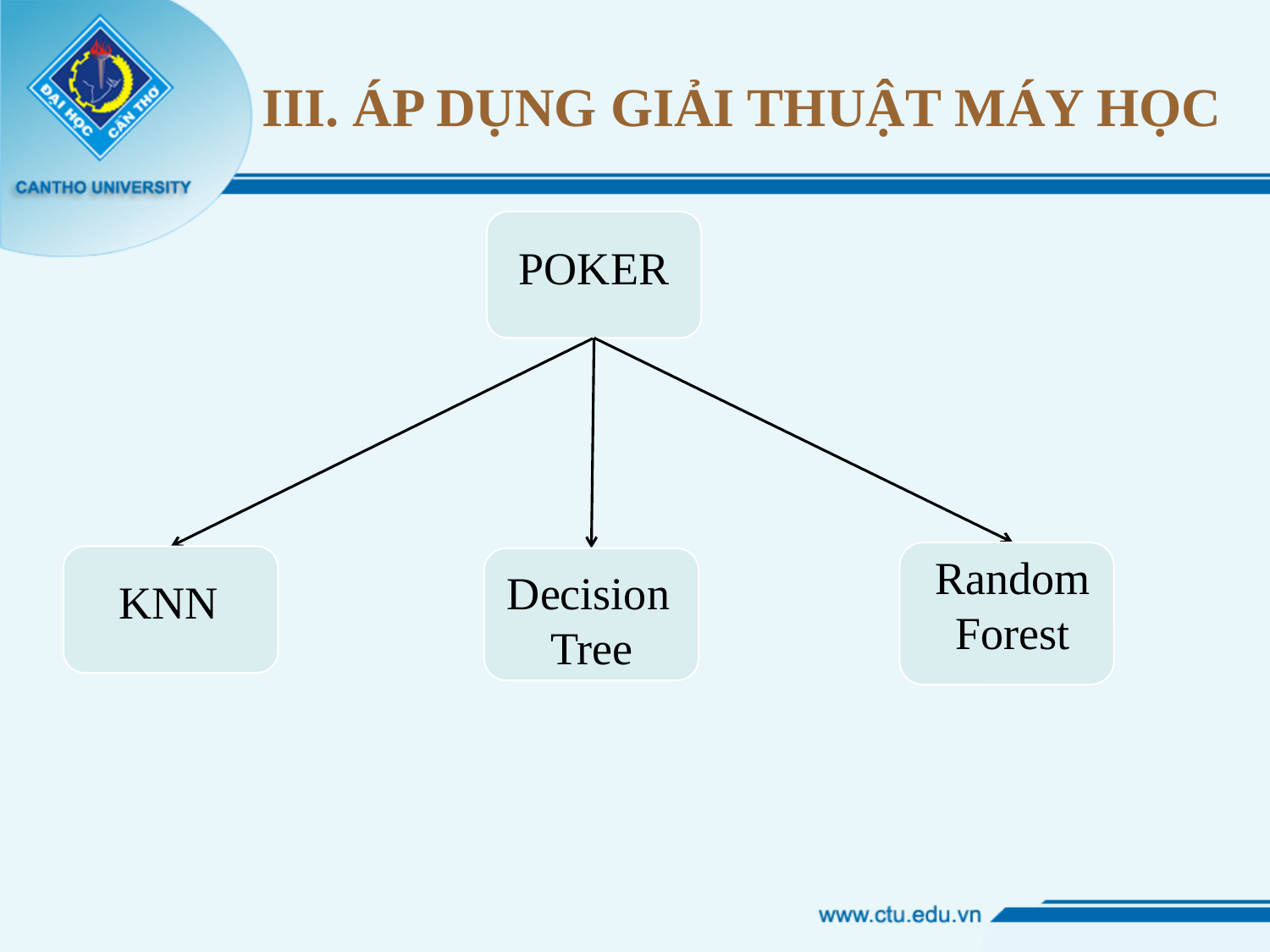

# III. ÁP DỤNG GIẢI THUẬT MÁY HỌC

POKER

Random
Forest

Decision
Tree
KNN